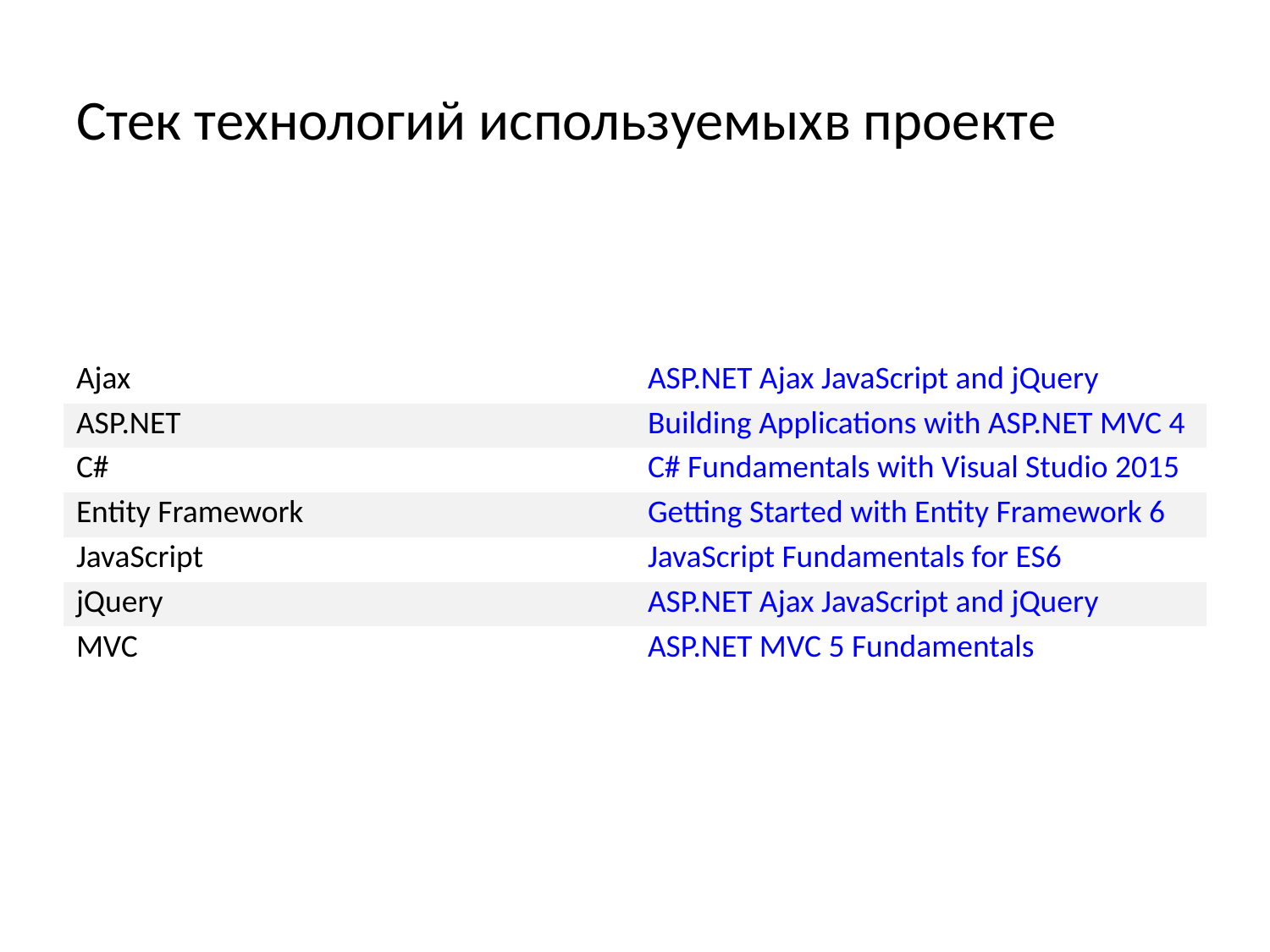

# Стек технологий используемыхв проекте
| Ajax | ASP.NET Ajax JavaScript and jQuery |
| --- | --- |
| ASP.NET | Building Applications with ASP.NET MVC 4 |
| C# | C# Fundamentals with Visual Studio 2015 |
| Entity Framework | Getting Started with Entity Framework 6 |
| JavaScript | JavaScript Fundamentals for ES6 |
| jQuery | ASP.NET Ajax JavaScript and jQuery |
| MVC | ASP.NET MVC 5 Fundamentals |